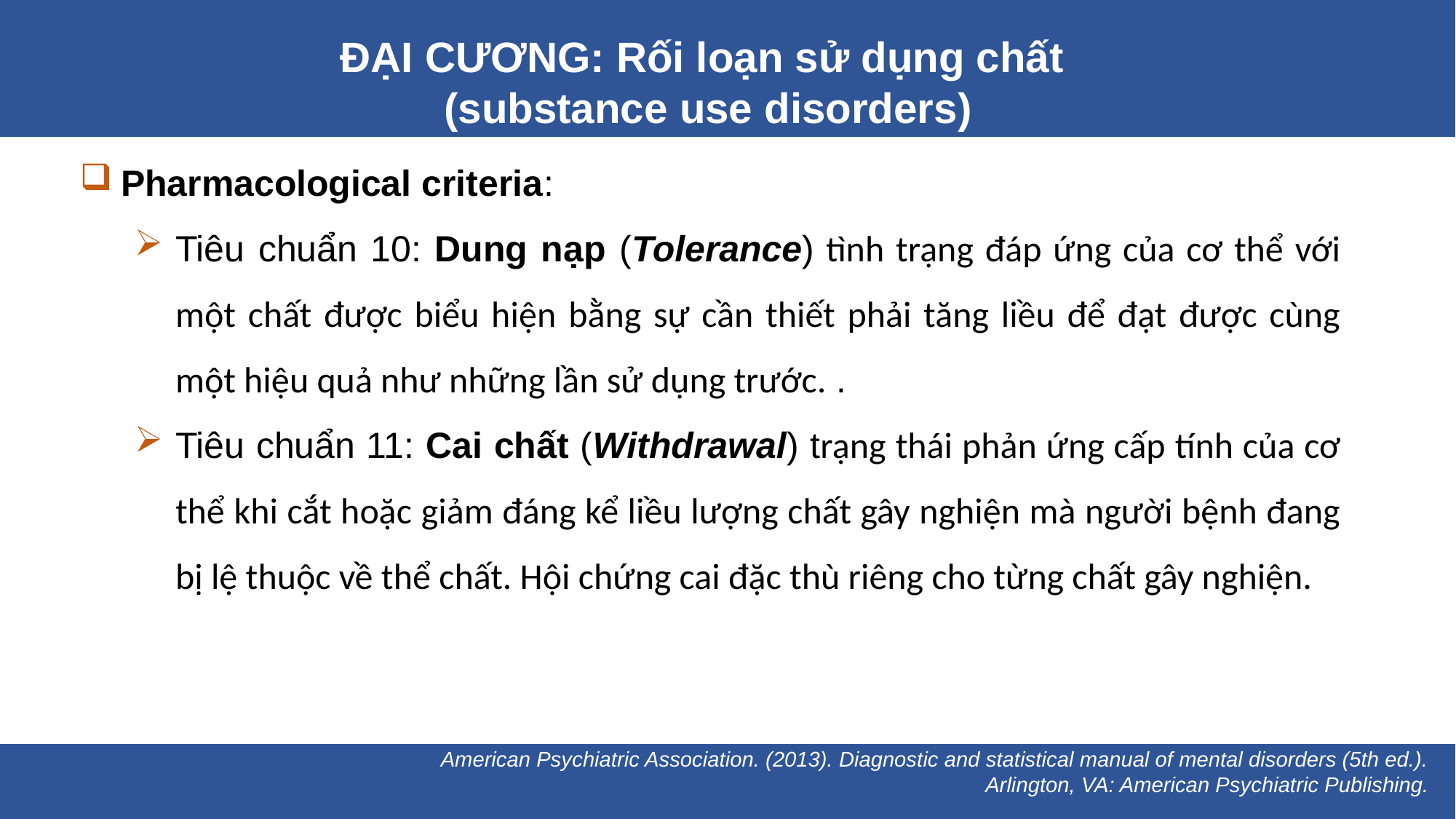

ĐẠI CƯƠNG: Rối loạn sử dụng chất
(substance use disorders)

Pharmacological criteria:
Tiêu chuẩn 10: Dung nạp (Tolerance) tình trạng đáp ứng của cơ thể với một chất được biểu hiện bằng sự cần thiết phải tăng liều để đạt được cùng một hiệu quả như những lần sử dụng trước. .
Tiêu chuẩn 11: Cai chất (Withdrawal) trạng thái phản ứng cấp tính của cơ thể khi cắt hoặc giảm đáng kể liều lượng chất gây nghiện mà người bệnh đang bị lệ thuộc về thể chất. Hội chứng cai đặc thù riêng cho từng chất gây nghiện.
American Psychiatric Association. (2013). Diagnostic and statistical manual of mental disorders (5th ed.). Arlington, VA: American Psychiatric Publishing.
American Psychiatric Association. (2013). Diagnostic and statistical manual of mental disorders (5th ed.). Arlington, VA: American Psychiatric Publishing.